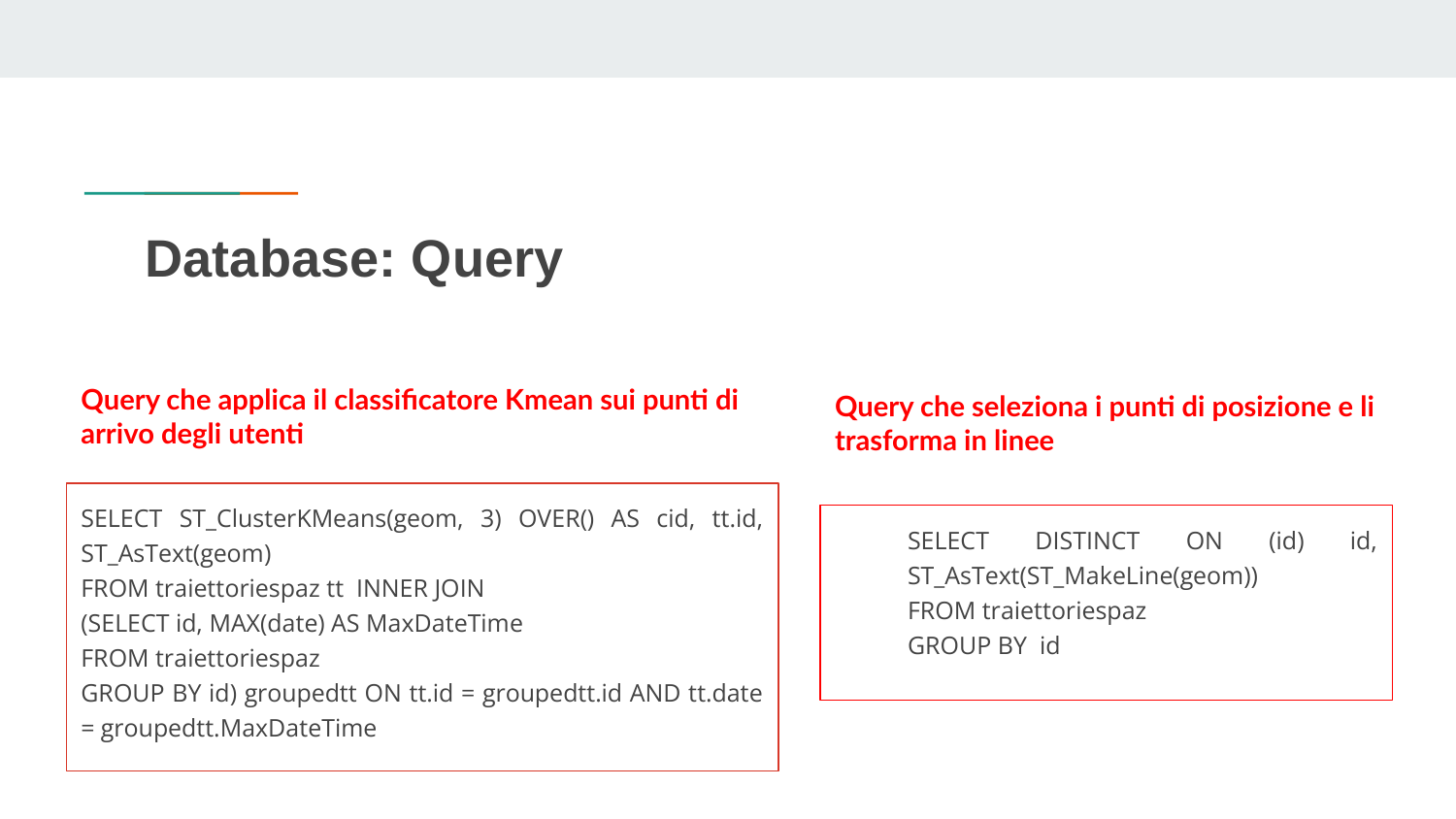

# Database: Query
Query che applica il classificatore Kmean sui punti di arrivo degli utenti

Query che seleziona i punti di posizione e li trasforma in linee
SELECT ST_ClusterKMeans(geom, 3) OVER() AS cid, tt.id, ST_AsText(geom)
FROM traiettoriespaz tt  INNER JOIN
(SELECT id, MAX(date) AS MaxDateTime
FROM traiettoriespaz
GROUP BY id) groupedtt ON tt.id = groupedtt.id AND tt.date = groupedtt.MaxDateTime

SELECT DISTINCT ON (id) id, ST_AsText(ST_MakeLine(geom))
FROM traiettoriespaz
GROUP BY  id